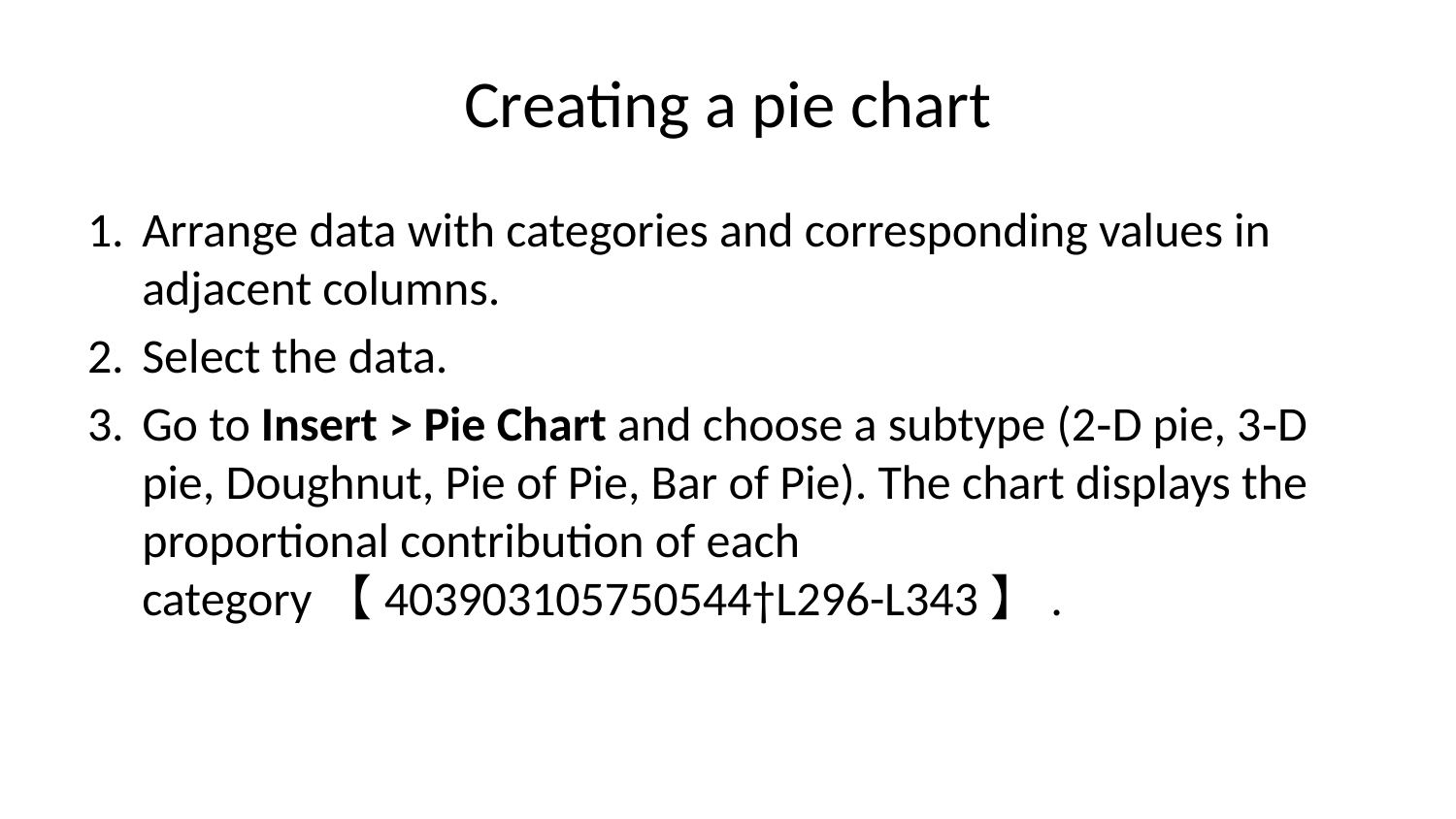

# Creating a pie chart
Arrange data with categories and corresponding values in adjacent columns.
Select the data.
Go to Insert > Pie Chart and choose a subtype (2‑D pie, 3‑D pie, Doughnut, Pie of Pie, Bar of Pie). The chart displays the proportional contribution of each category【403903105750544†L296-L343】.